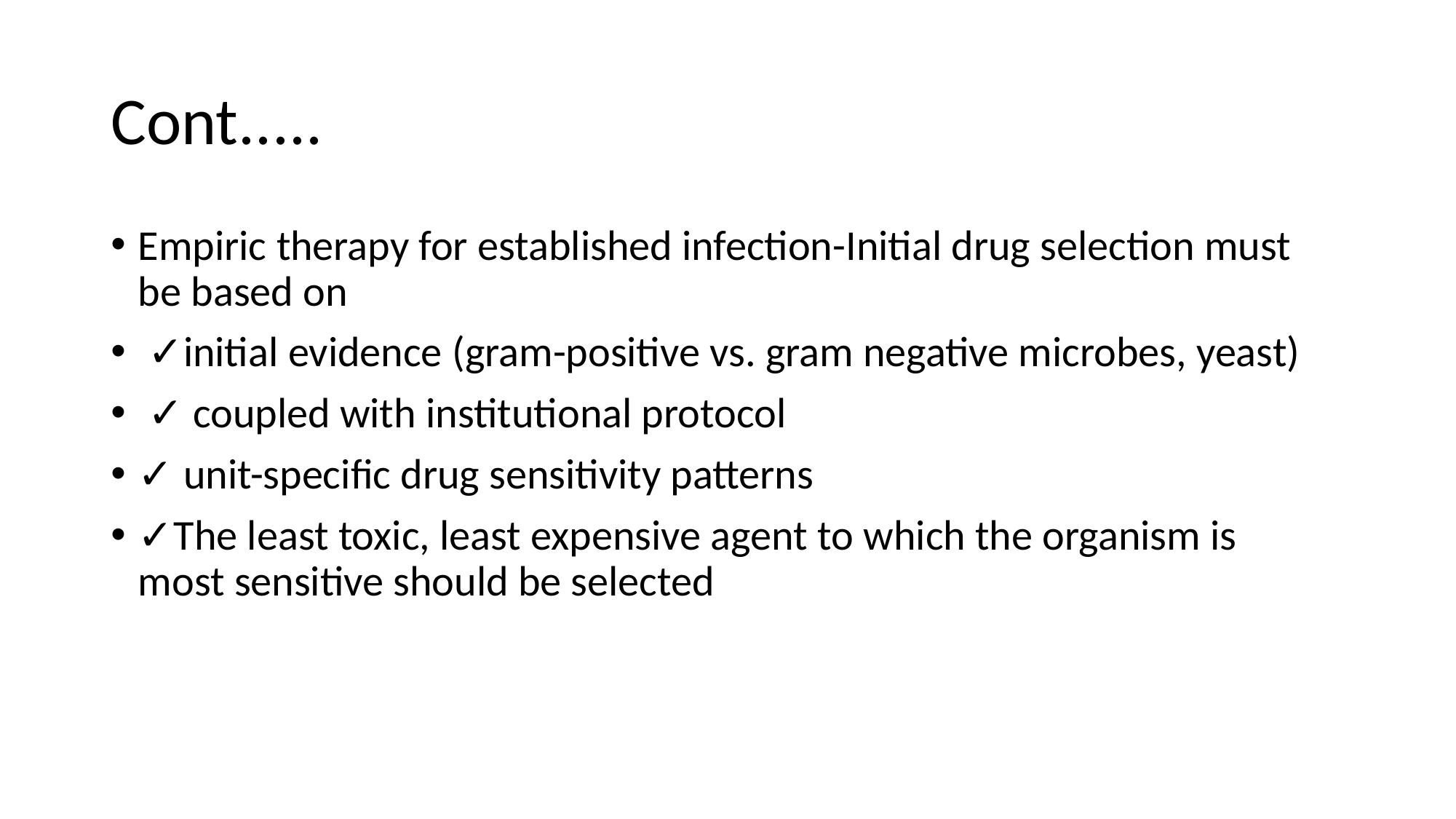

# Cont.....
Empiric therapy for established infection-Initial drug selection must be based on
 ✓initial evidence (gram-positive vs. gram negative microbes, yeast)
 ✓ coupled with institutional protocol
✓ unit-specific drug sensitivity patterns
✓The least toxic, least expensive agent to which the organism is most sensitive should be selected